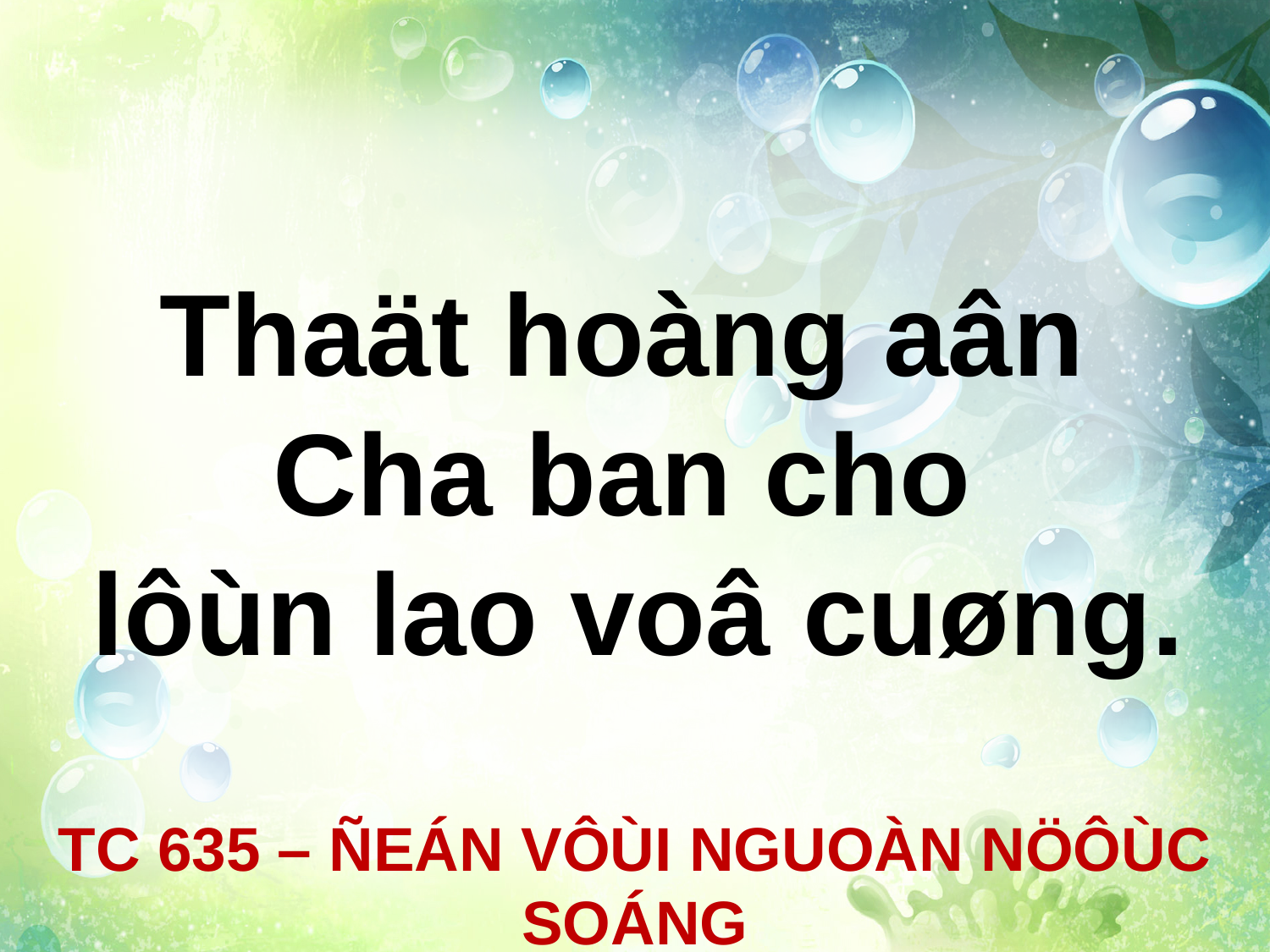

Thaät hoàng aân
Cha ban cho
lôùn lao voâ cuøng.
TC 635 – ÑEÁN VÔÙI NGUOÀN NÖÔÙC SOÁNG